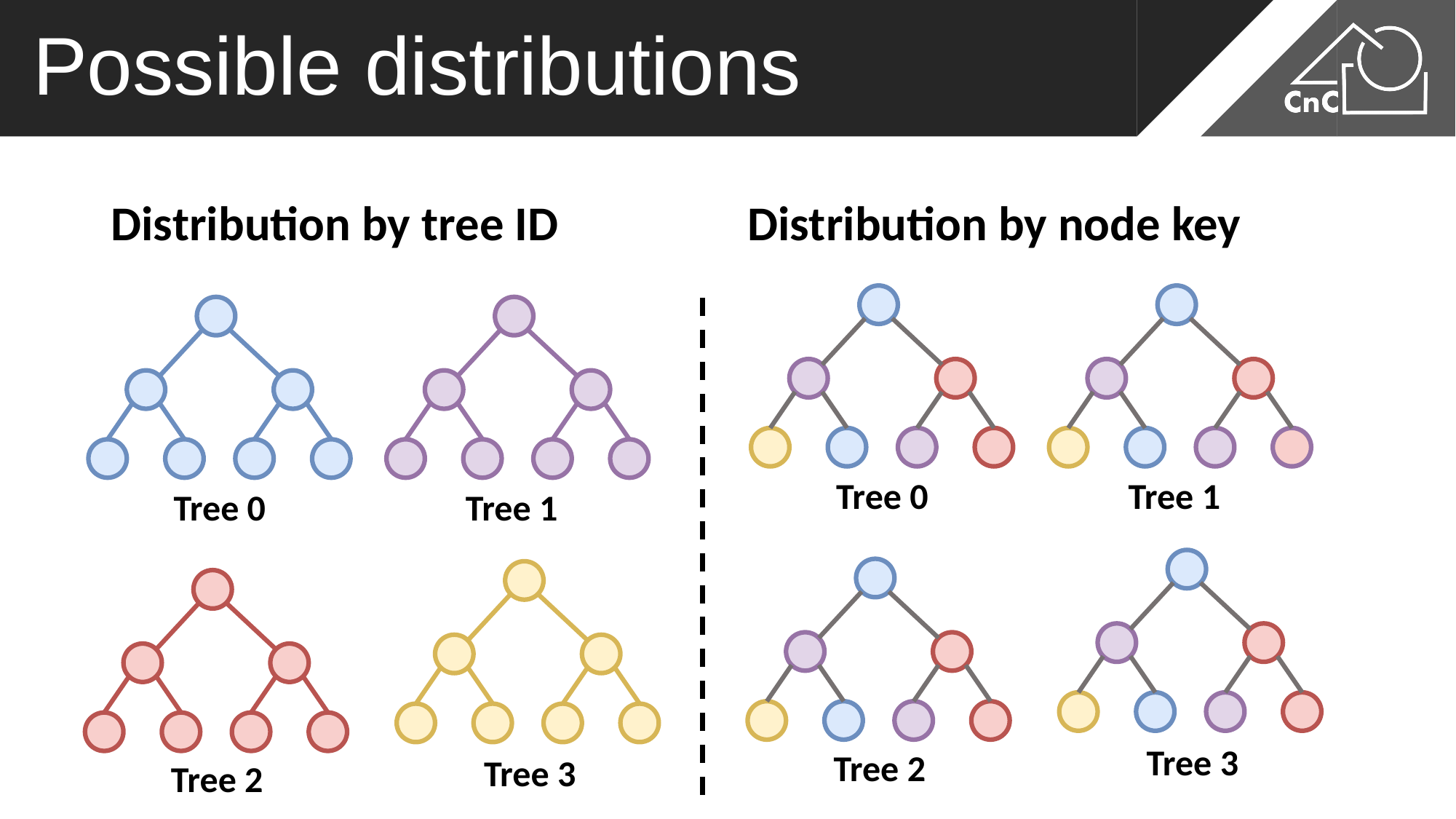

# Possible distributions
Distribution by tree ID
Distribution by node key

Tree 1
Tree 0
Tree 1
Tree 0

Tree 3
Tree 2
Tree 3
Tree 2